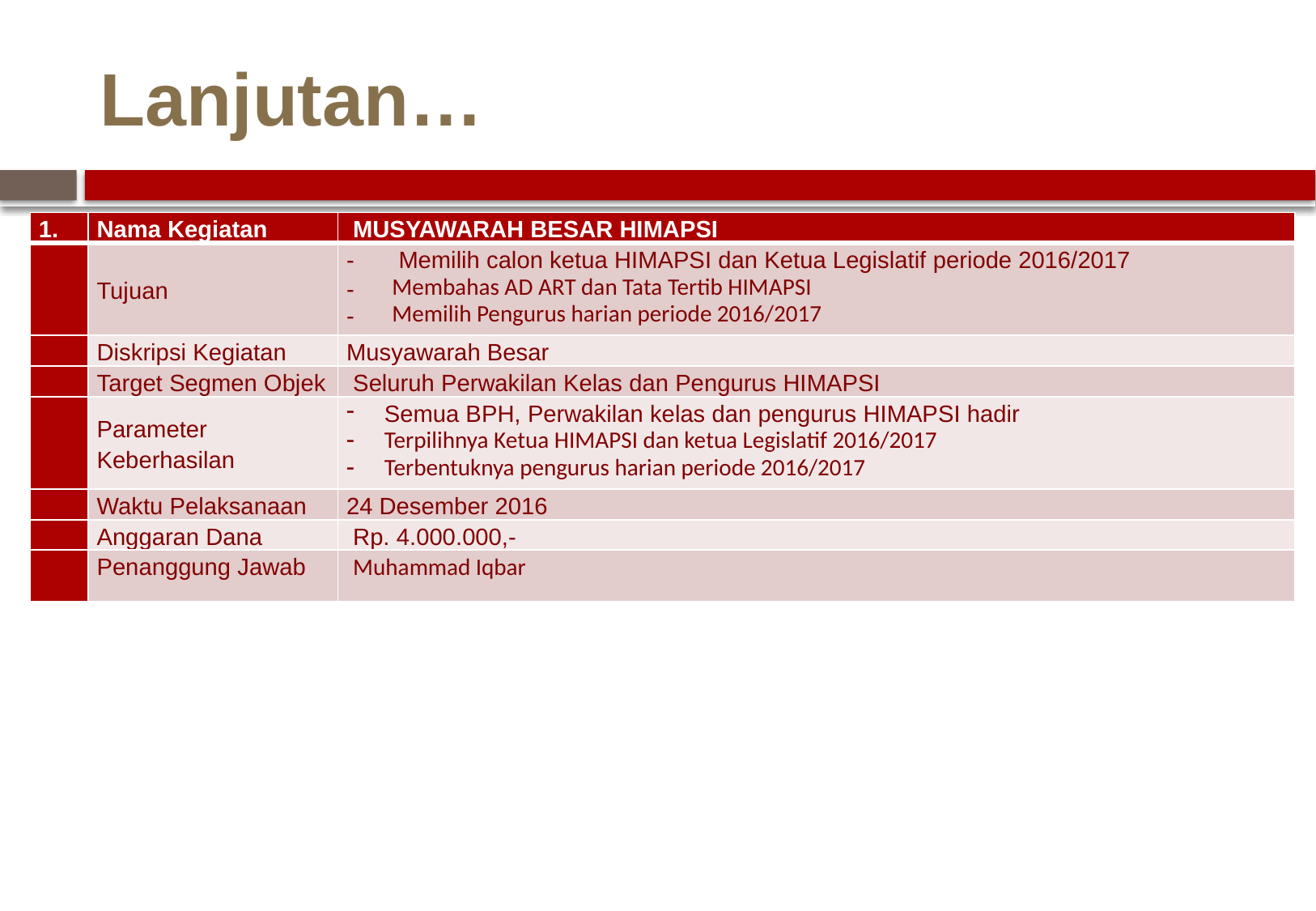

# Lanjutan…
| 1. | Nama Kegiatan | MUSYAWARAH BESAR HIMAPSI |
| --- | --- | --- |
|  | Tujuan | Memilih calon ketua HIMAPSI dan Ketua Legislatif periode 2016/2017 Membahas AD ART dan Tata Tertib HIMAPSI Memilih Pengurus harian periode 2016/2017 |
|  | Diskripsi Kegiatan | Musyawarah Besar |
|  | Target Segmen Objek | Seluruh Perwakilan Kelas dan Pengurus HIMAPSI |
|  | Parameter Keberhasilan | Semua BPH, Perwakilan kelas dan pengurus HIMAPSI hadir Terpilihnya Ketua HIMAPSI dan ketua Legislatif 2016/2017 Terbentuknya pengurus harian periode 2016/2017 |
|  | Waktu Pelaksanaan | 24 Desember 2016 |
|  | Anggaran Dana | Rp. 4.000.000,- |
|  | Penanggung Jawab | Muhammad Iqbar |